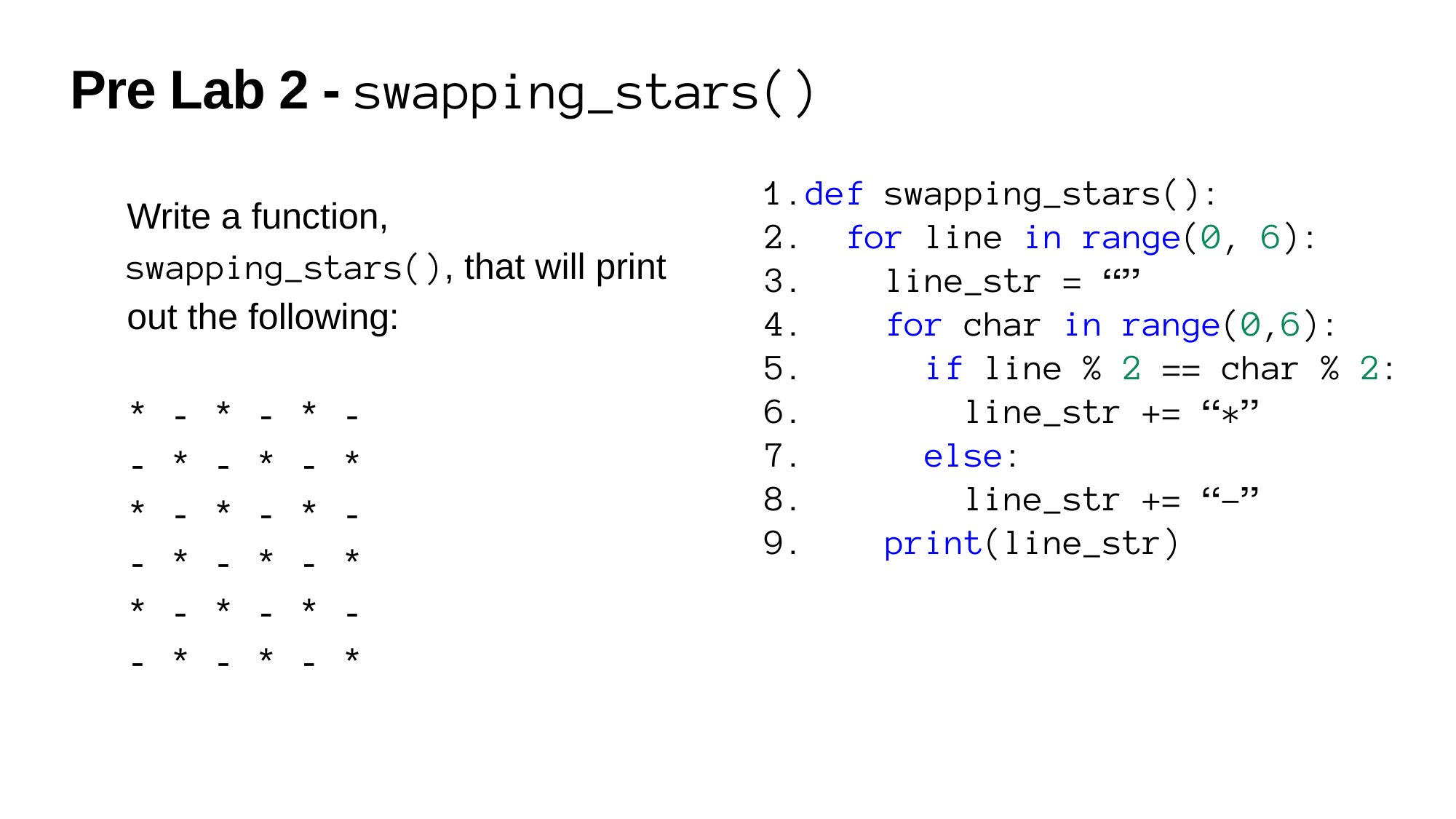

# Pre Lab 2 - swapping_stars()
def swapping_stars():
  for line in range(0, 6):
    line_str = “”
    for char in range(0,6):
      if line % 2 == char % 2:
        line_str += “*”
      else:
        line_str += “-”
    print(line_str)
Write a function, swapping_stars(), that will print out the following:

* - * - * -
- * - * - *
* - * - * -
- * - * - *
* - * - * -
- * - * - *